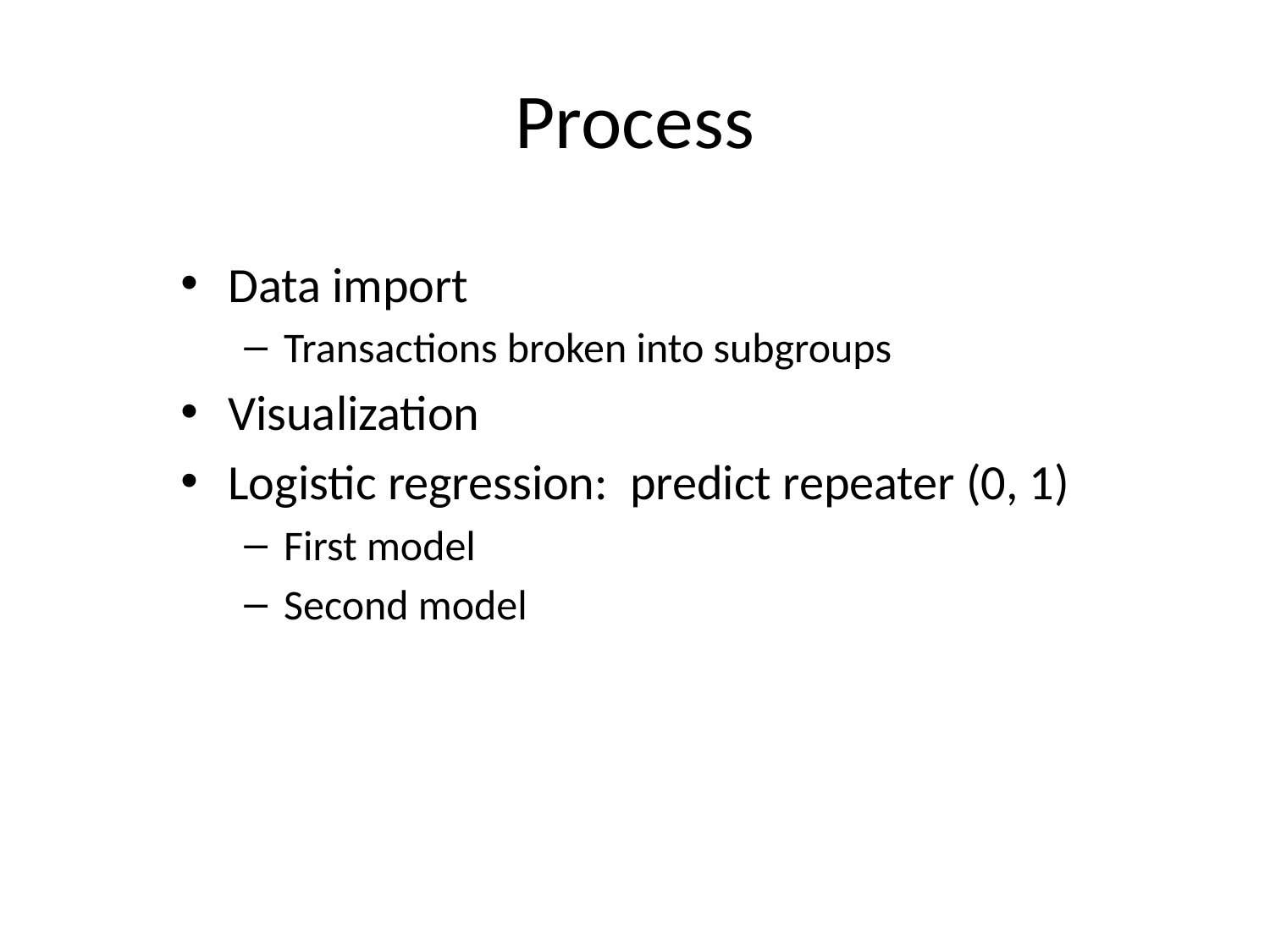

# Process
Data import
Transactions broken into subgroups
Visualization
Logistic regression:  predict repeater (0, 1)
First model
Second model